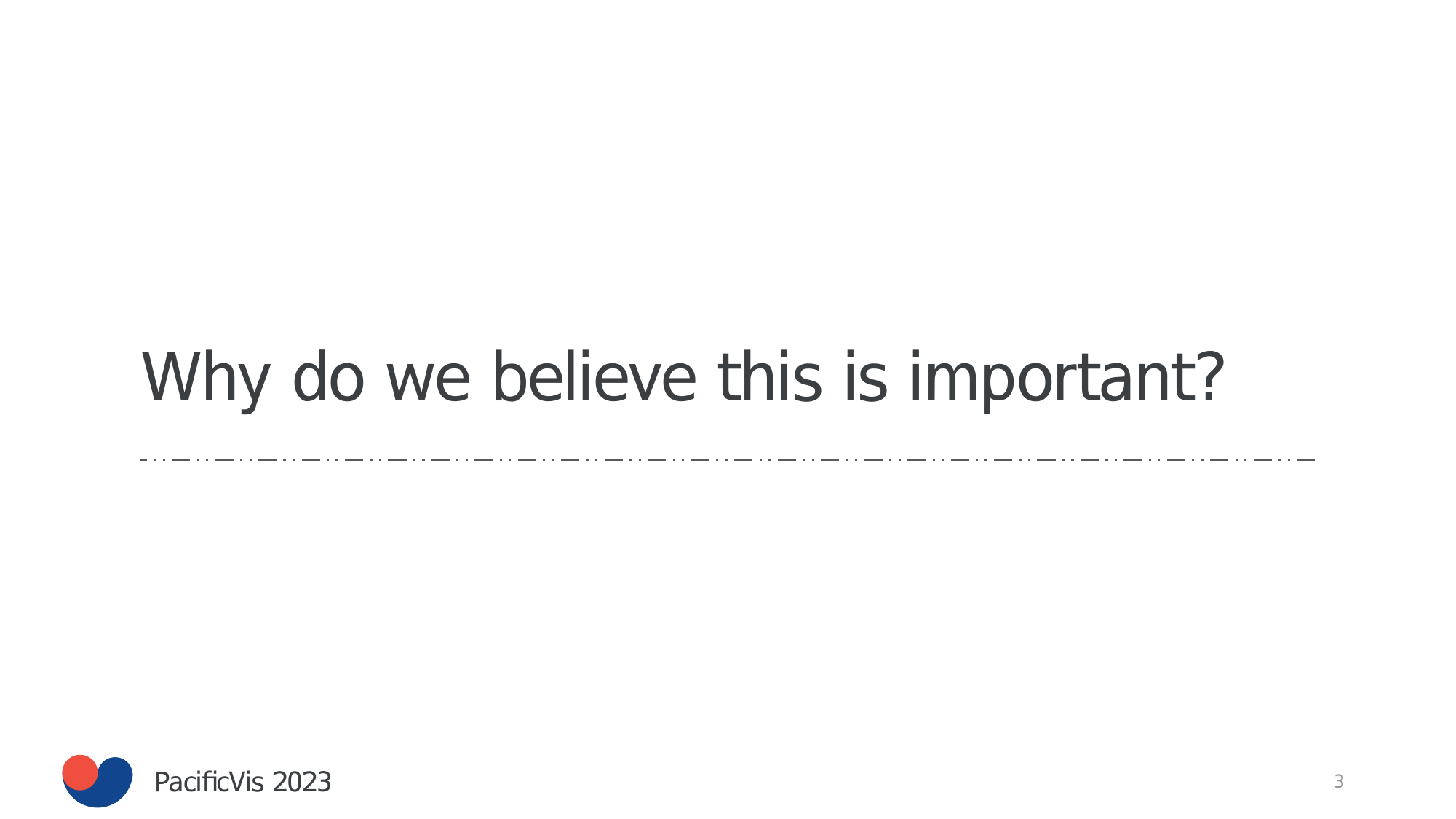

# Why do we believe this is important?
3